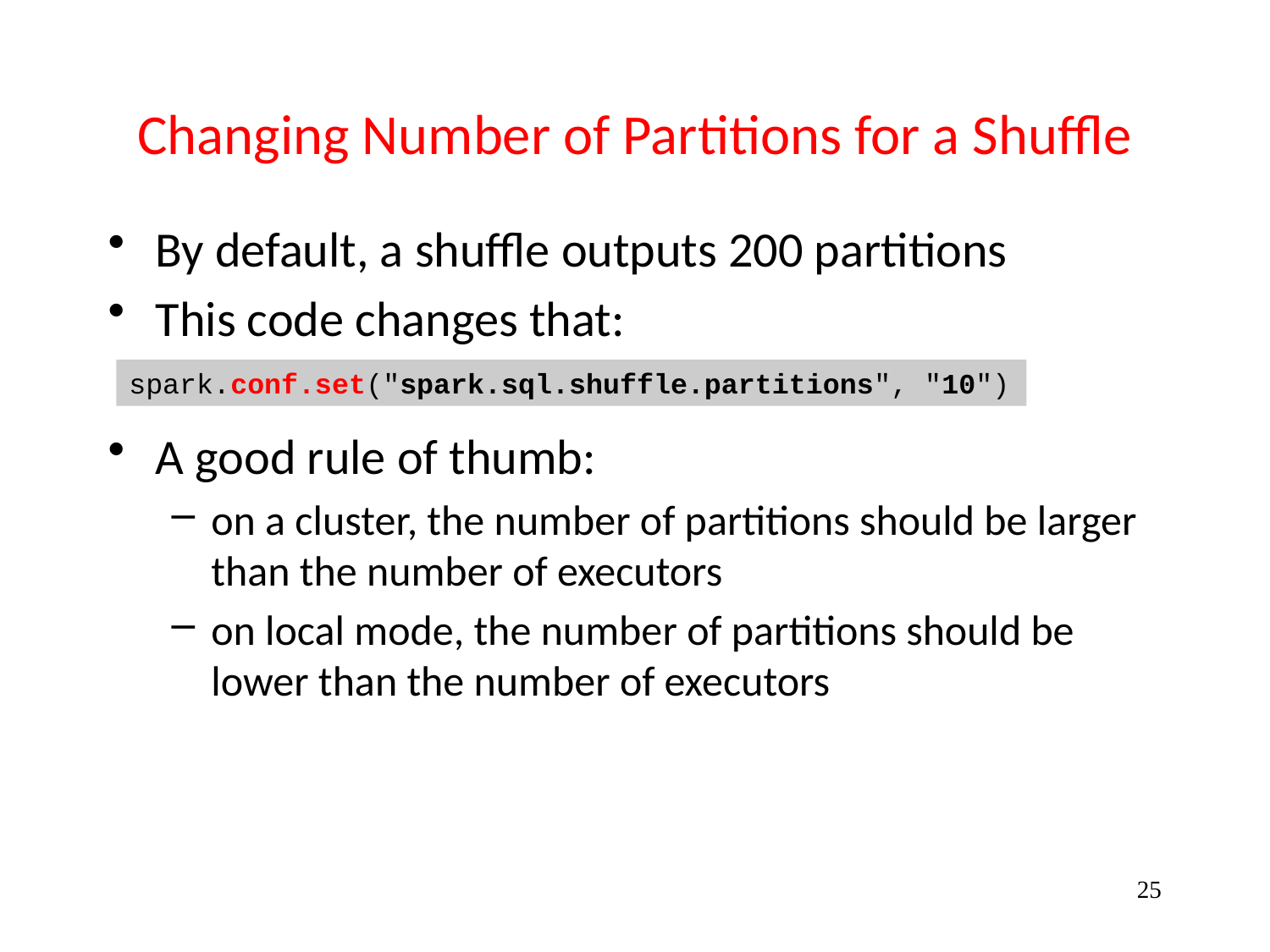

# Changing Number of Partitions for a Shuffle
By default, a shuffle outputs 200 partitions
This code changes that:

A good rule of thumb:
on a cluster, the number of partitions should be larger than the number of executors
on local mode, the number of partitions should be lower than the number of executors

spark.conf.set("spark.sql.shuffle.partitions", "10")
25